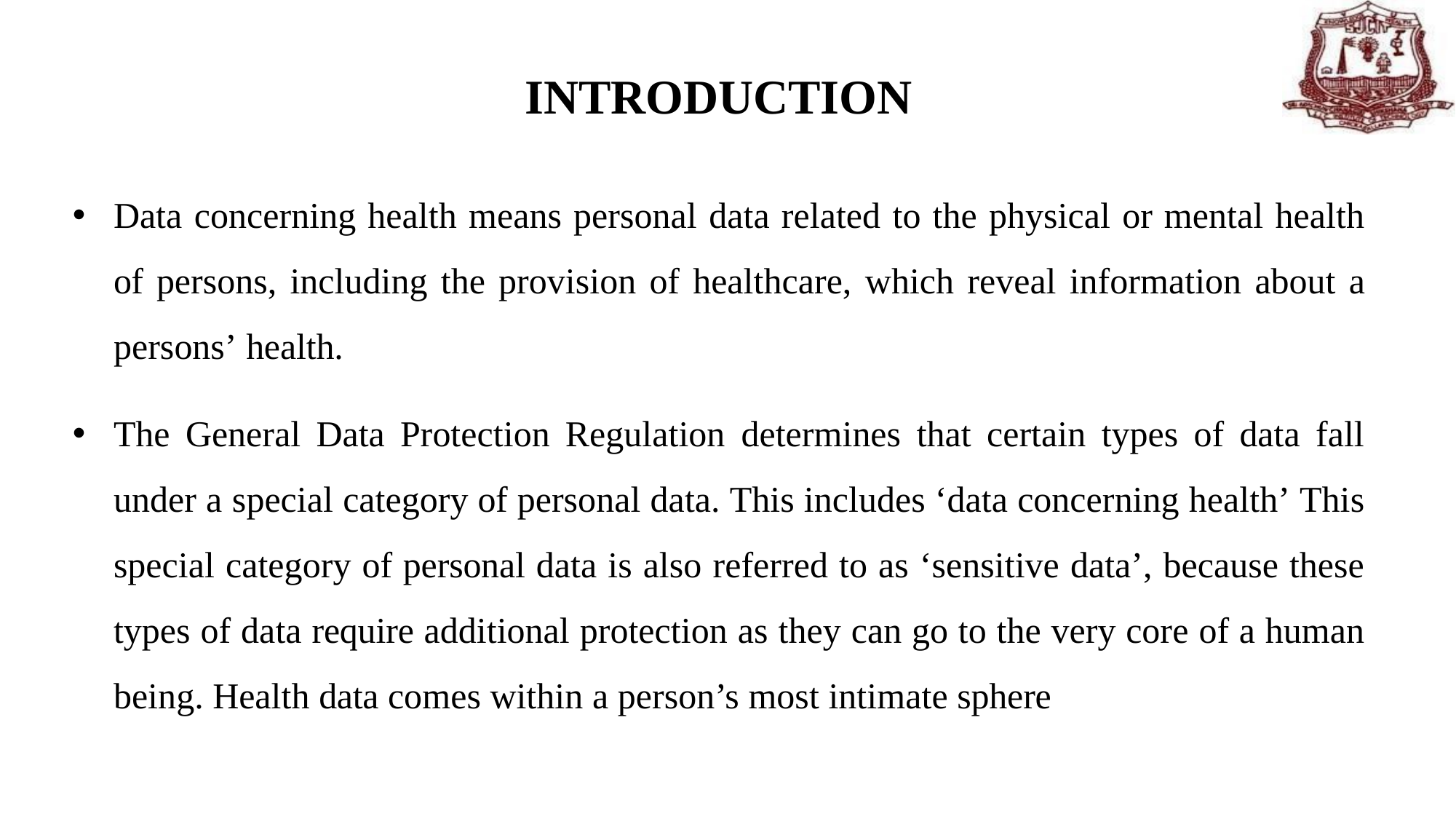

# INTRODUCTION
Data concerning health means personal data related to the physical or mental health of persons, including the provision of healthcare, which reveal information about a persons’ health.
The General Data Protection Regulation determines that certain types of data fall under a special category of personal data. This includes ‘data concerning health’ This special category of personal data is also referred to as ‘sensitive data’, because these types of data require additional protection as they can go to the very core of a human being. Health data comes within a person’s most intimate sphere